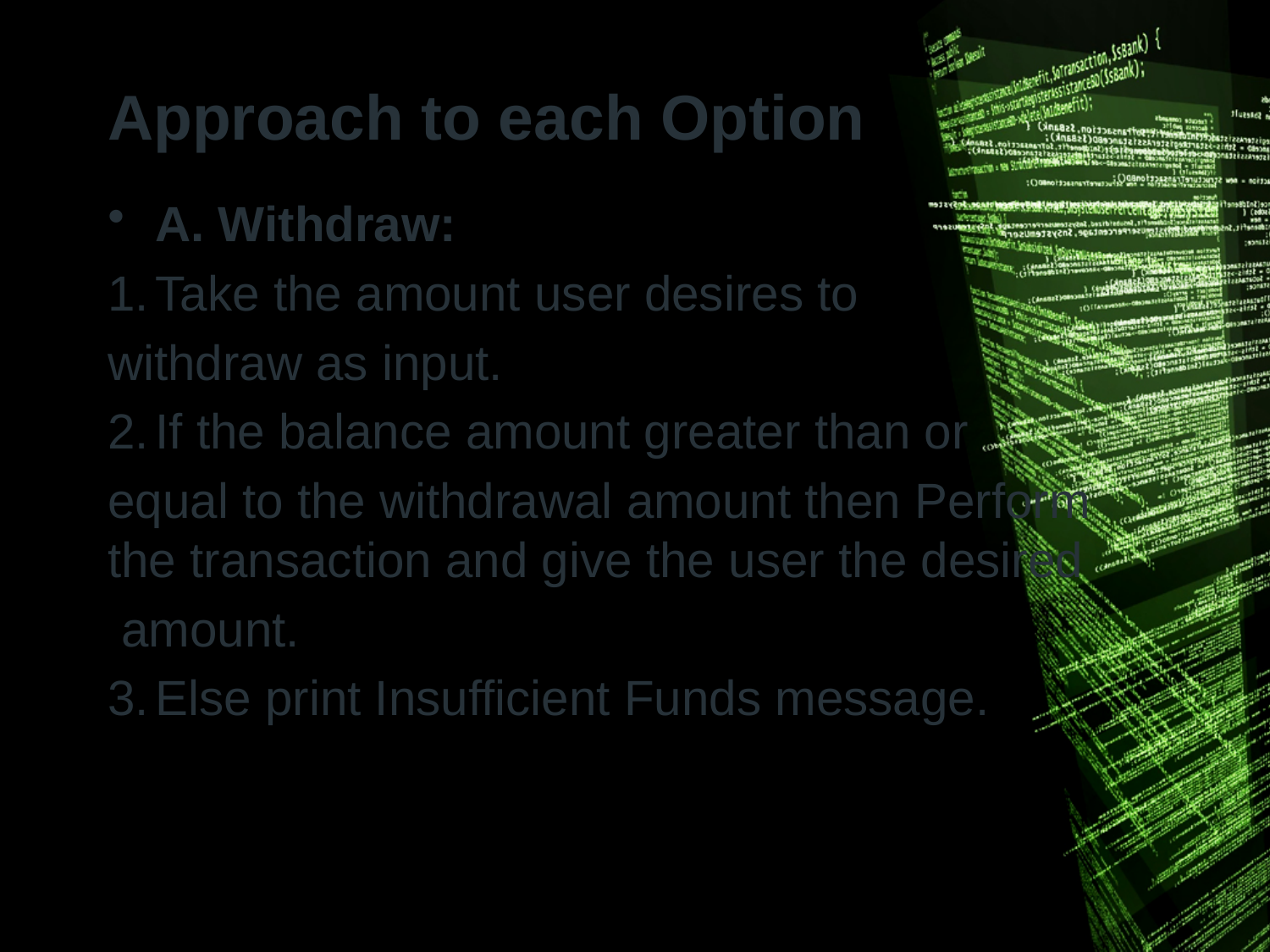

# Approach to each Option
A. Withdraw:
Take the amount user desires to
withdraw as input.
If the balance amount greater than or
equal to the withdrawal amount then Perform the transaction and give the user the desired
 amount.
Else print Insufficient Funds message.